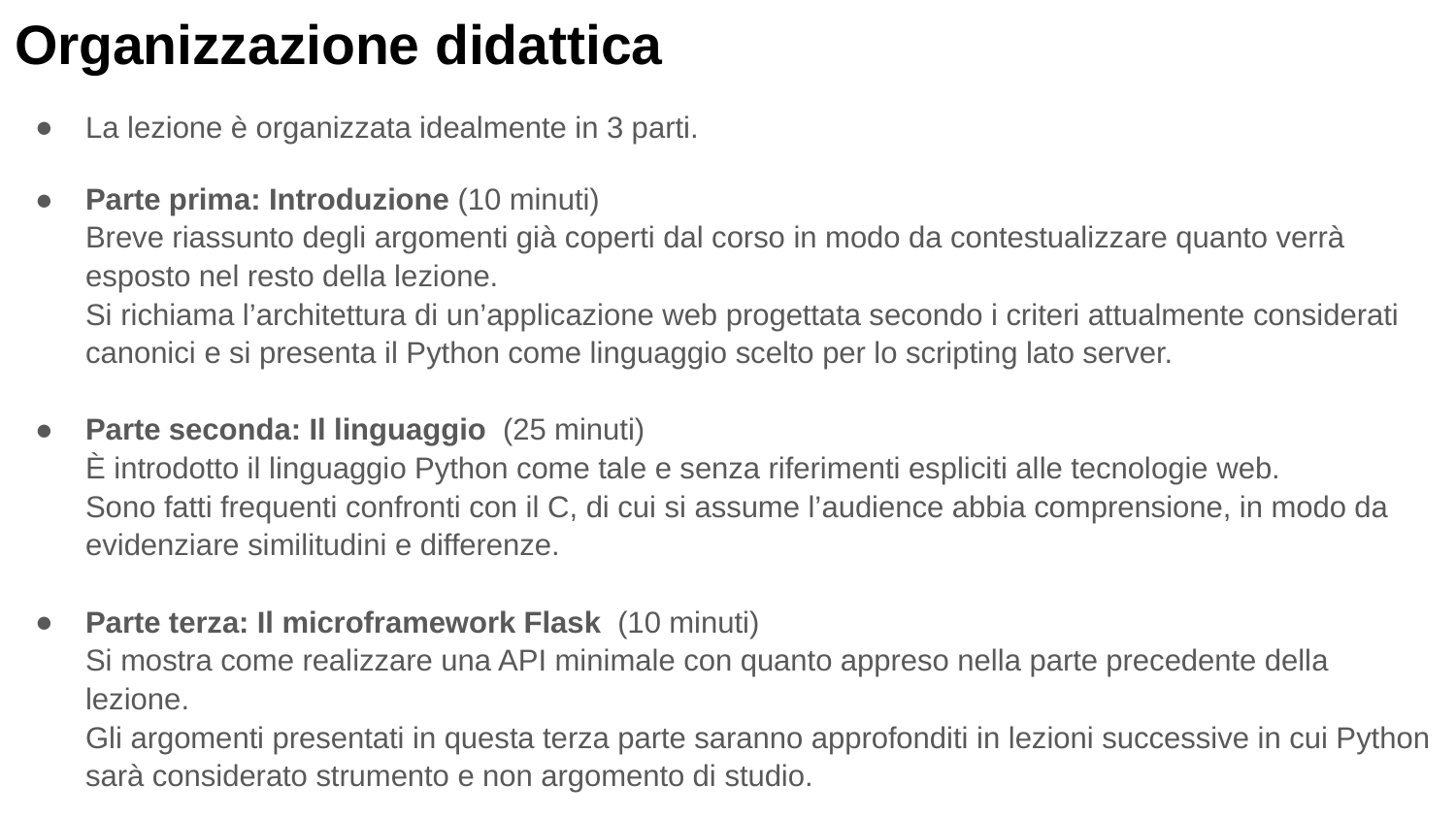

# Organizzazione didattica
La lezione è organizzata idealmente in 3 parti.
Parte prima: Introduzione (10 minuti)
Breve riassunto degli argomenti già coperti dal corso in modo da contestualizzare quanto verrà esposto nel resto della lezione.
Si richiama l’architettura di un’applicazione web progettata secondo i criteri attualmente considerati canonici e si presenta il Python come linguaggio scelto per lo scripting lato server.
Parte seconda: Il linguaggio  (25 minuti)
È introdotto il linguaggio Python come tale e senza riferimenti espliciti alle tecnologie web.
Sono fatti frequenti confronti con il C, di cui si assume l’audience abbia comprensione, in modo da evidenziare similitudini e differenze.
Parte terza: Il microframework Flask  (10 minuti)
Si mostra come realizzare una API minimale con quanto appreso nella parte precedente della lezione.
Gli argomenti presentati in questa terza parte saranno approfonditi in lezioni successive in cui Python sarà considerato strumento e non argomento di studio.